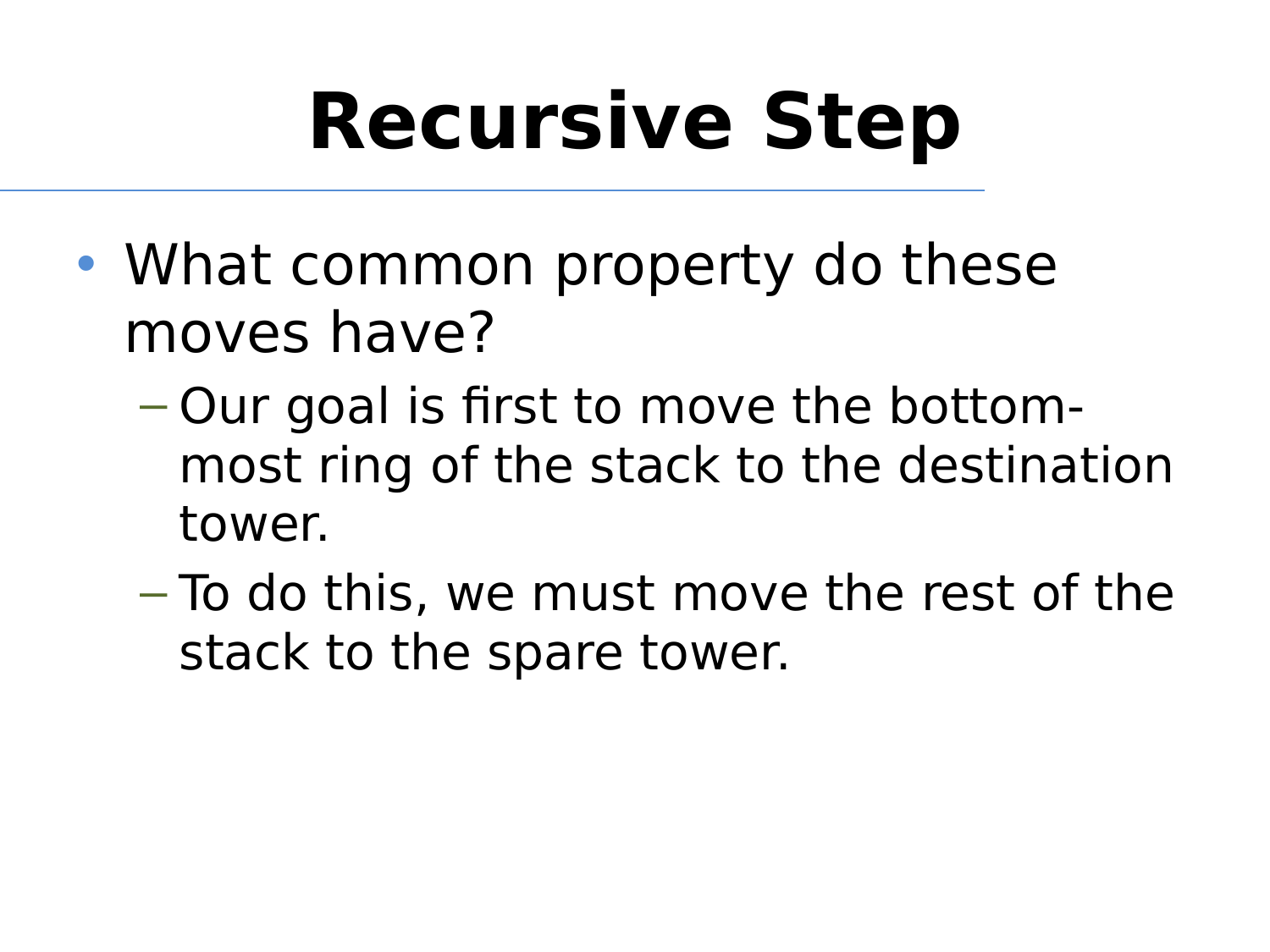

# Recursive Step
What common property do these moves have?
Our goal is first to move the bottom-most ring of the stack to the destination tower.
To do this, we must move the rest of the stack to the spare tower.